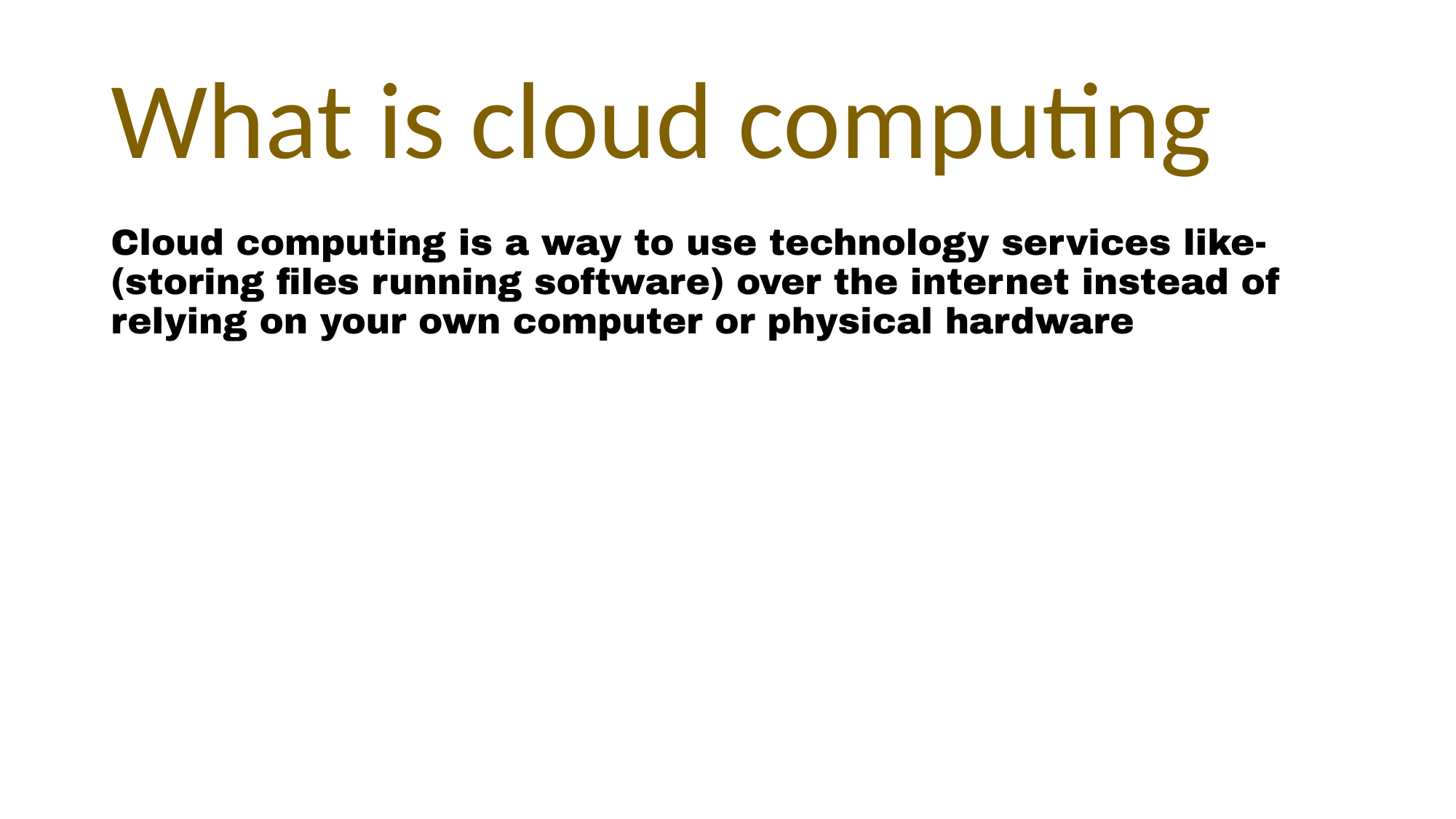

# What is cloud computing
Cloud computing is a way to use technology services like- (storing files running software) over the internet instead of relying on your own computer or physical hardware